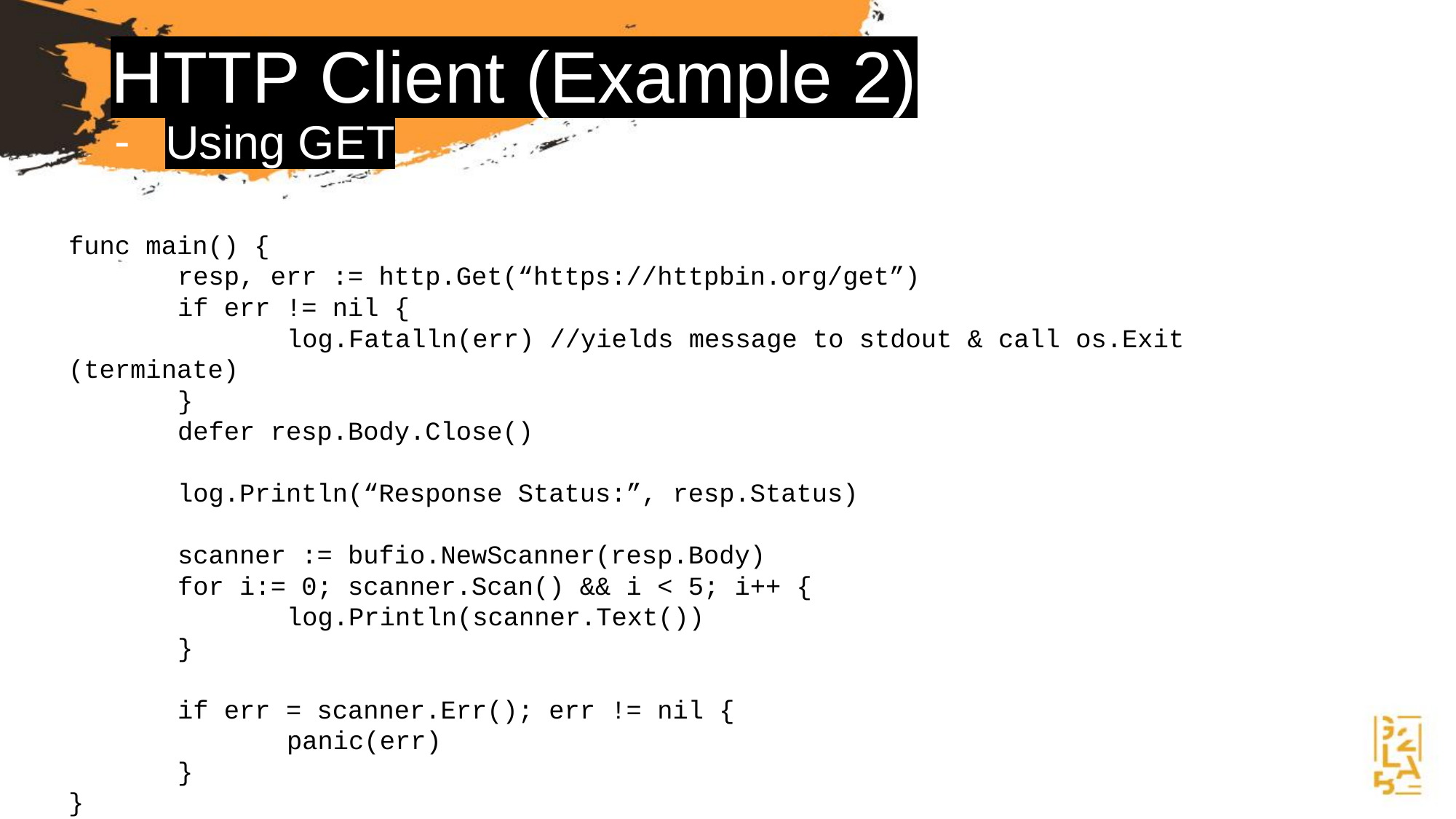

# HTTP Client (Example 2)
Using GET
func main() {
	resp, err := http.Get(“https://httpbin.org/get”)
	if err != nil {
		log.Fatalln(err) //yields message to stdout & call os.Exit (terminate)
	}
	defer resp.Body.Close()

	log.Println(“Response Status:”, resp.Status)

	scanner := bufio.NewScanner(resp.Body)
	for i:= 0; scanner.Scan() && i < 5; i++ {
		log.Println(scanner.Text())
	}

	if err = scanner.Err(); err != nil {
		panic(err)
	}
}